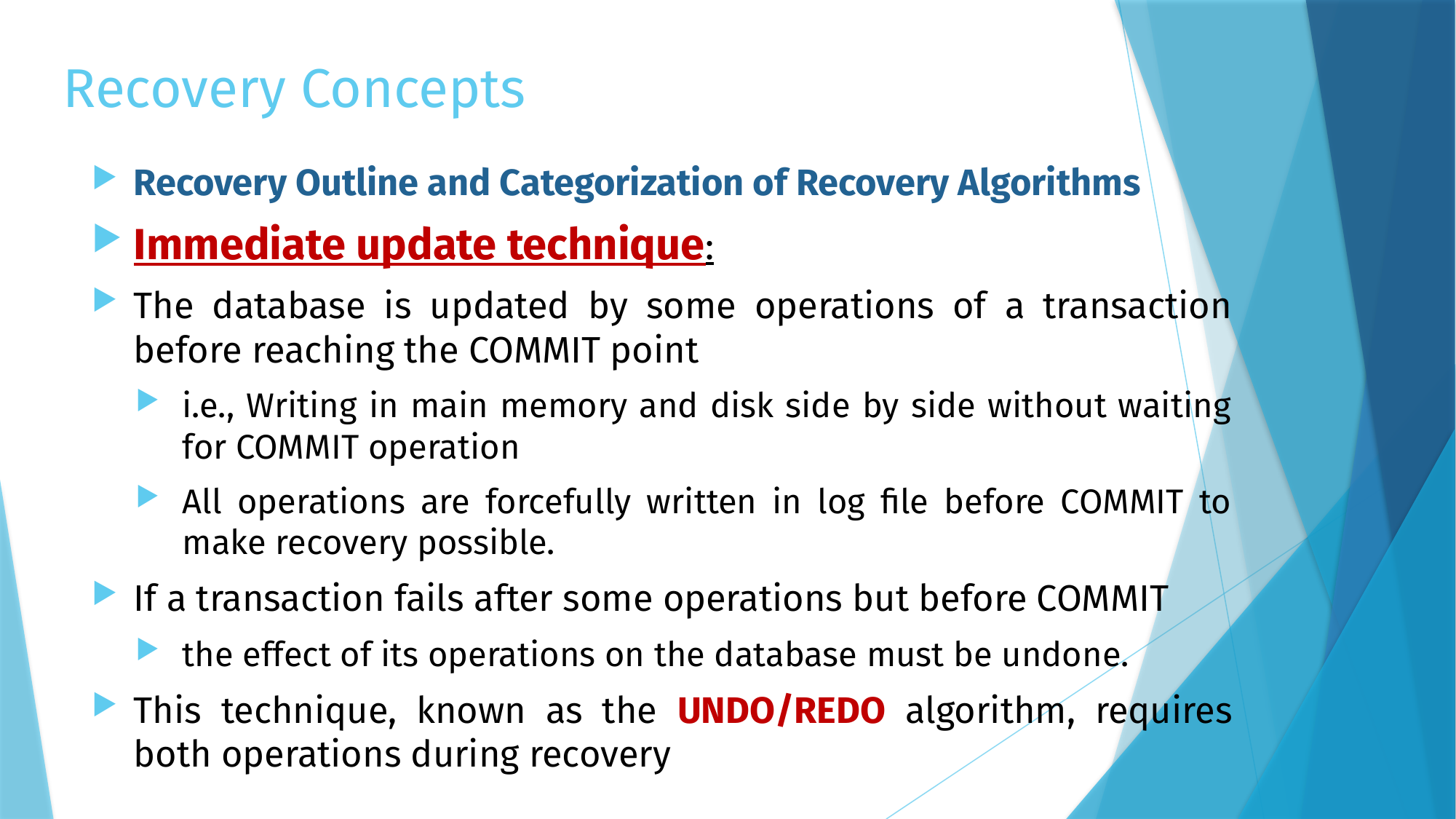

# Recovery Concepts
Recovery Outline and Categorization of Recovery Algorithms
Immediate update technique:
The database is updated by some operations of a transaction before reaching the COMMIT point
i.e., Writing in main memory and disk side by side without waiting for COMMIT operation
All operations are forcefully written in log file before COMMIT to make recovery possible.
If a transaction fails after some operations but before COMMIT
the effect of its operations on the database must be undone.
This technique, known as the UNDO/REDO algorithm, requires both operations during recovery